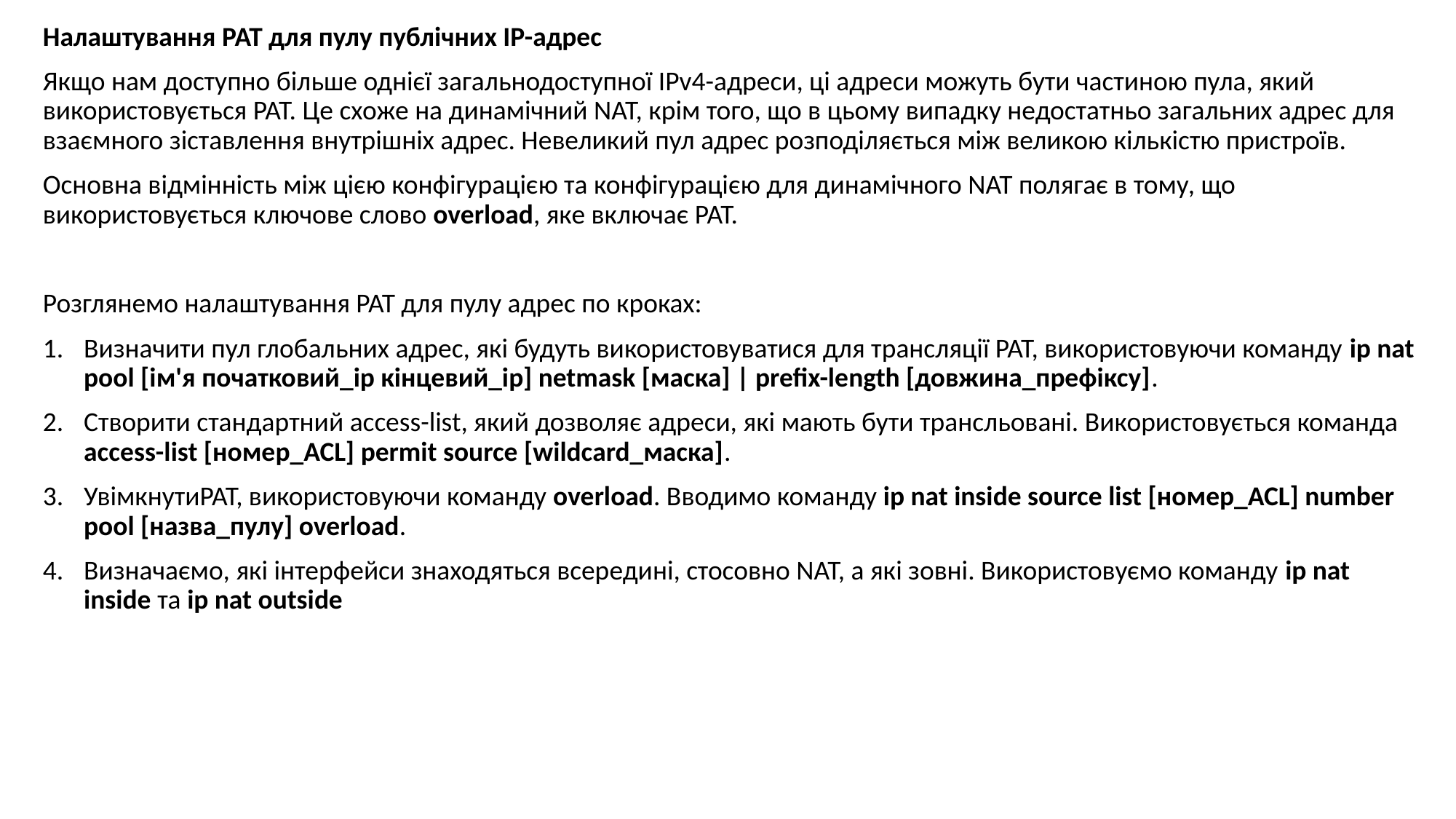

Налаштування PAT для пулу публічних IP-адрес
Якщо нам доступно більше однієї загальнодоступної IPv4-адреси, ці адреси можуть бути частиною пула, який використовується PAT. Це схоже на динамічний NAT, крім того, що в цьому випадку недостатньо загальних адрес для взаємного зіставлення внутрішніх адрес. Невеликий пул адрес розподіляється між великою кількістю пристроїв.
Основна відмінність між цією конфігурацією та конфігурацією для динамічного NAT полягає в тому, що використовується ключове слово overload, яке включає PAT.

Розглянемо налаштування PAT для пулу адрес по кроках:
Визначити пул глобальних адрес, які будуть використовуватися для трансляції PAT, використовуючи команду ip nat pool [ім'я початковий_ip кінцевий_ip] netmask [маска] | prefix-length [довжина_префіксу].
Створити стандартний access-list, який дозволяє адреси, які мають бути трансльовані. Використовується команда access-list [номер_ACL] permit source [wildcard_маска].
УвімкнутиPAT, використовуючи команду overload. Вводимо команду ip nat inside source list [номер_ACL] number pool [назва_пулу] overload.
Визначаємо, які інтерфейси знаходяться всередині, стосовно NAT, а які зовні. Використовуємо команду ip nat inside та ip nat outside